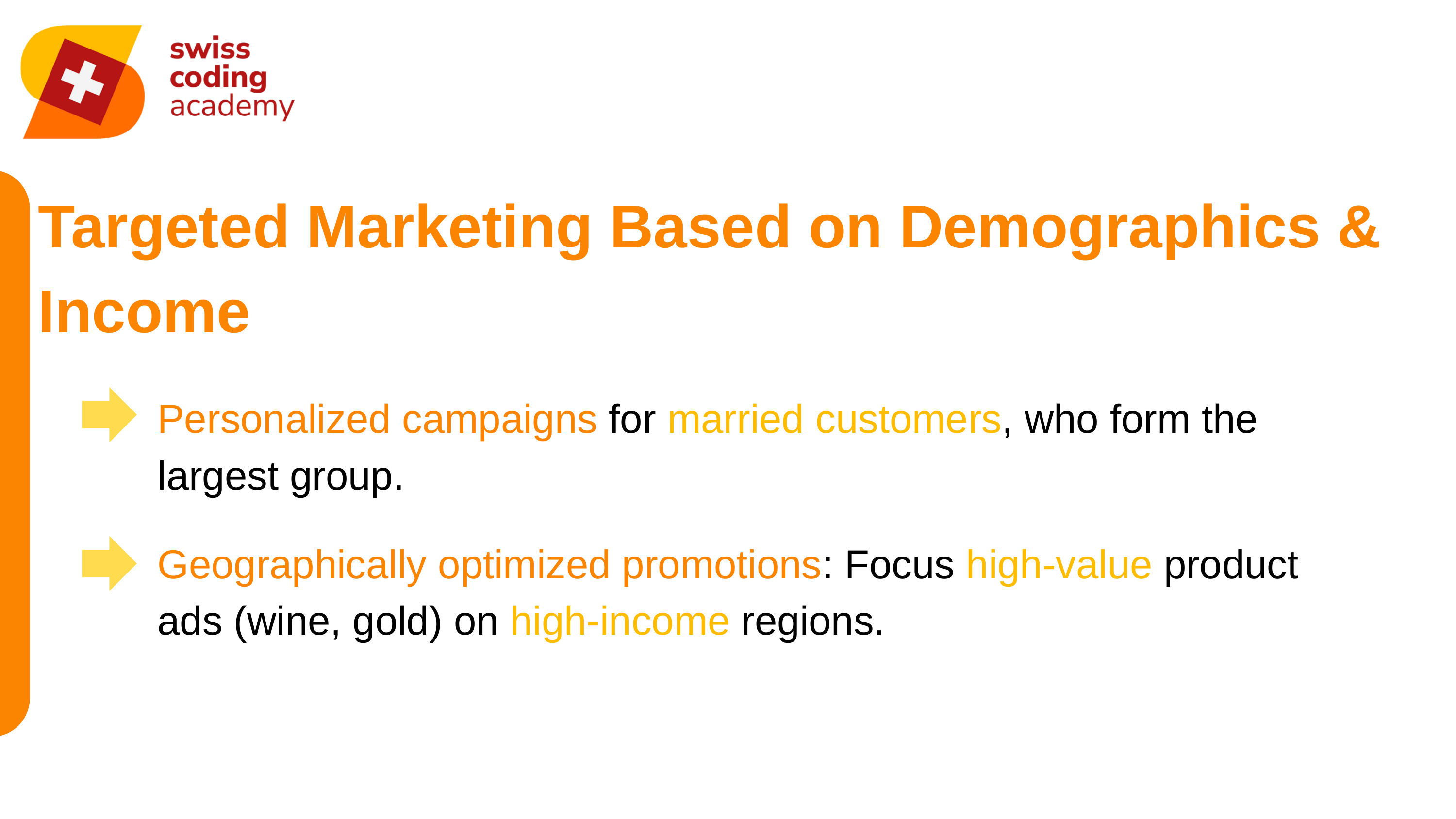

Targeted Marketing Based on Demographics & Income
Personalized campaigns for married customers, who form the largest group.

Geographically optimized promotions: Focus high-value product ads (wine, gold) on high-income regions.